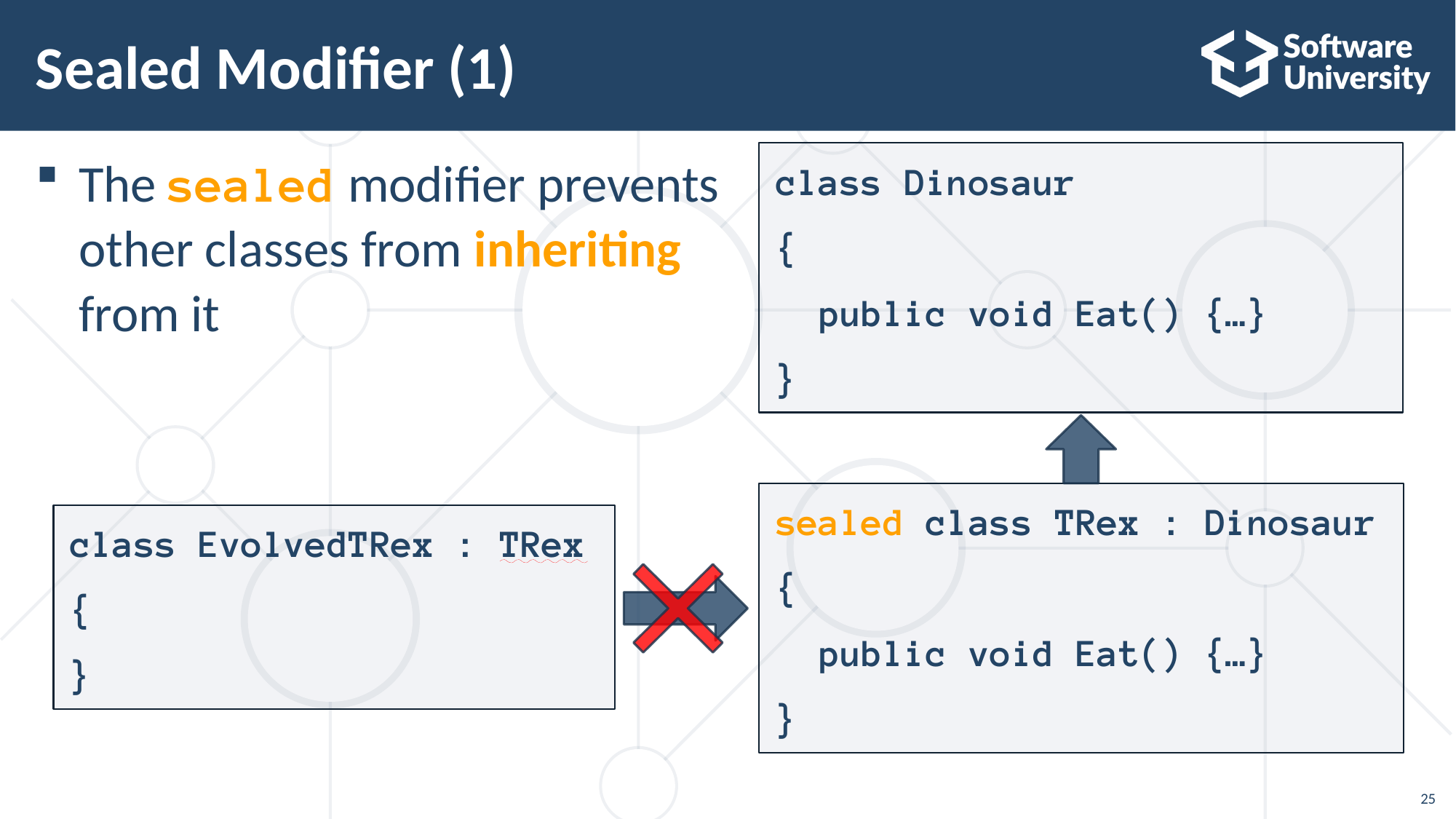

# Sealed Modifier (1)
The sealed modifier prevents other classes from inheriting
from it
class Dinosaur
{
  public void Eat() {…}
}

sealed class TRex : Dinosaur
{
  public void Eat() {…}
}
class EvolvedTRex : TRex
{
}

25